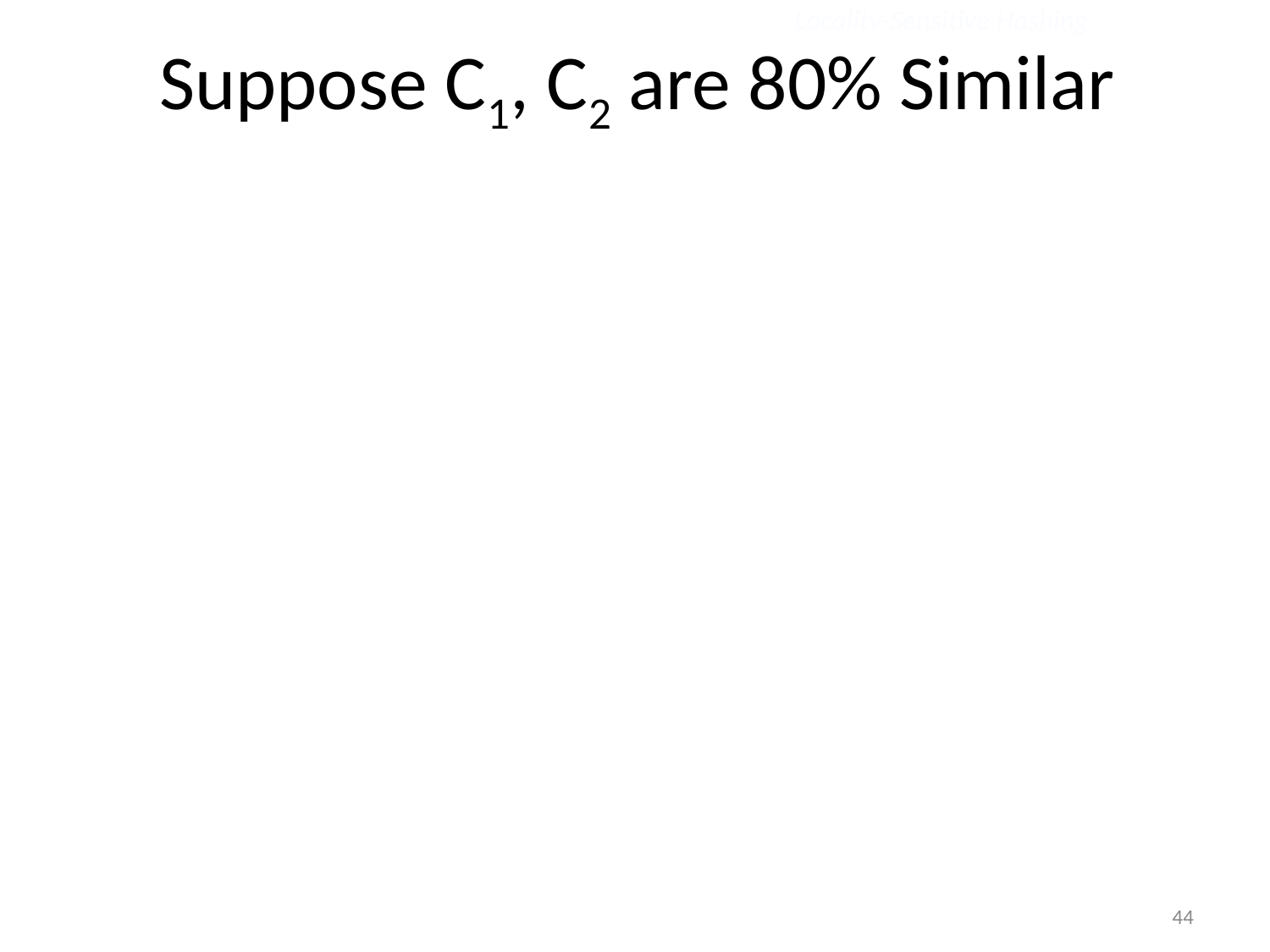

Locality-Sensitive Hashing
# Suppose C1, C2 are 80% Similar
Probability C1, C2 identical in one particular band: (0.8)5 = 0.328.

Probability C1, C2 are not  similar in any of the 20 bands: (1-0.328)20 = .00035 .
i.e., about 1/3000th of the 80%-similar column pairs are false negatives.
44